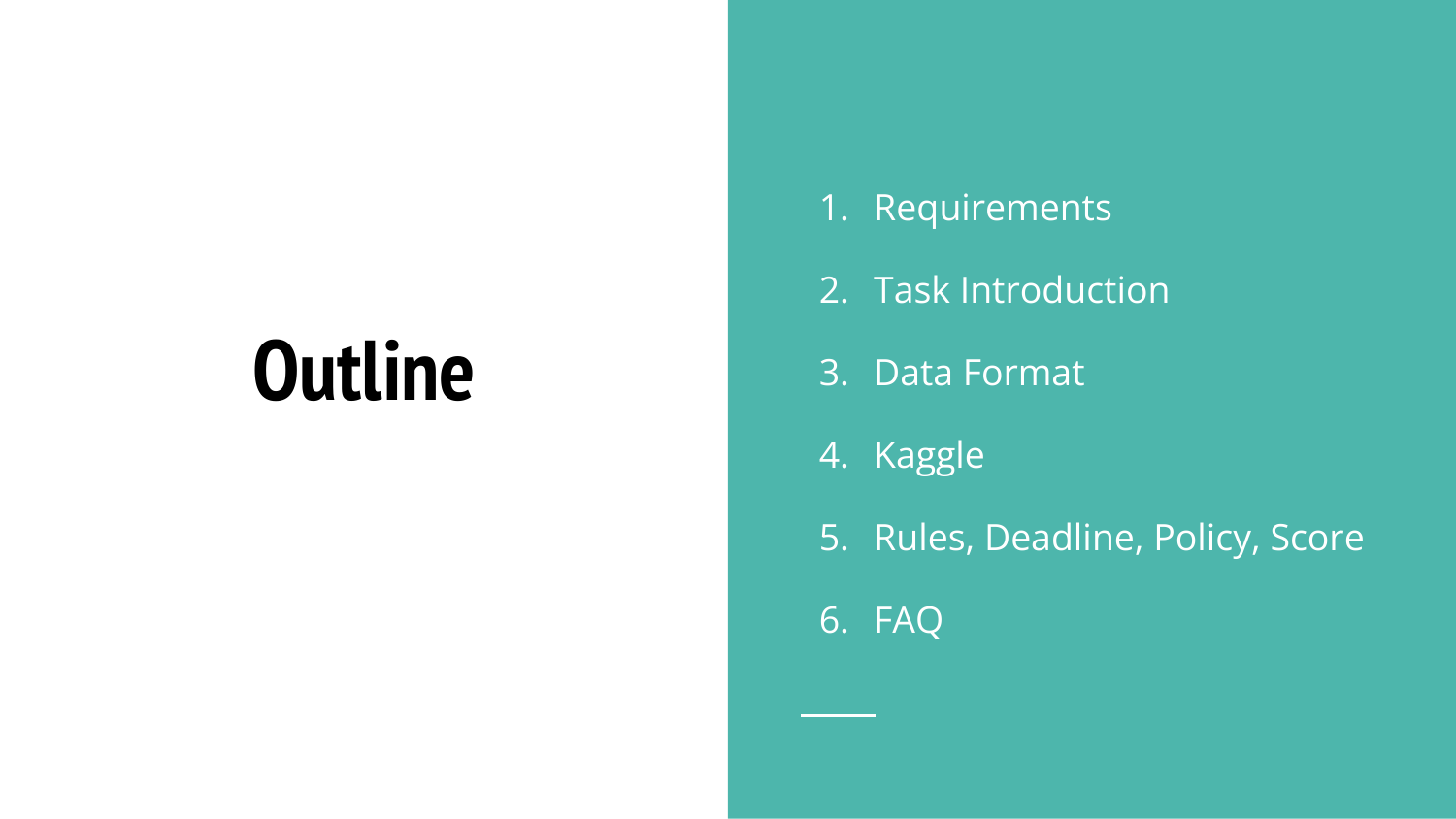

Requirements
Task Introduction
Data Format
Kaggle
Rules, Deadline, Policy, Score
FAQ
# Outline